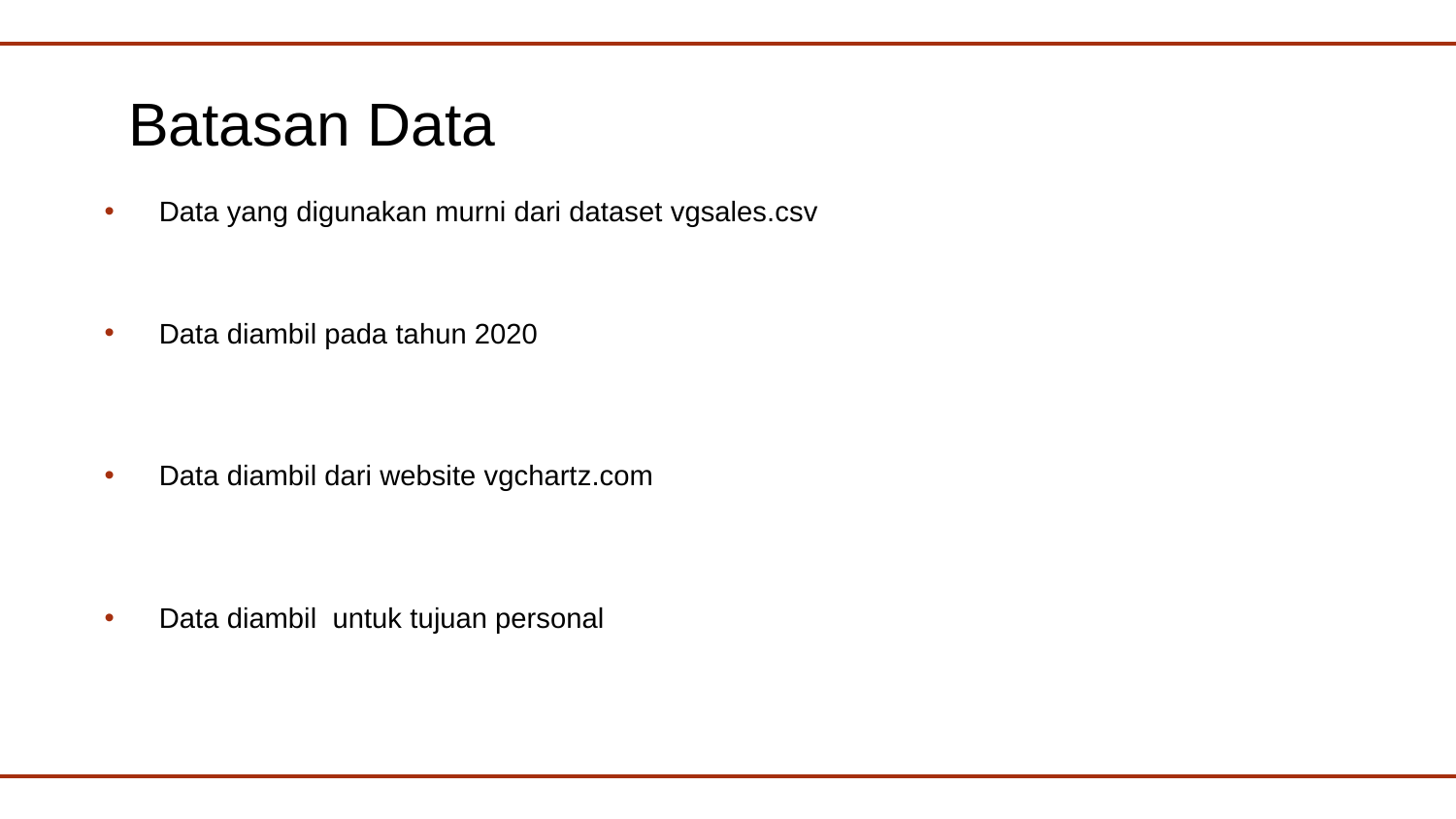

# Batasan Data
Data yang digunakan murni dari dataset vgsales.csv

Data diambil pada tahun 2020

Data diambil dari website vgchartz.com

Data diambil  untuk tujuan personal